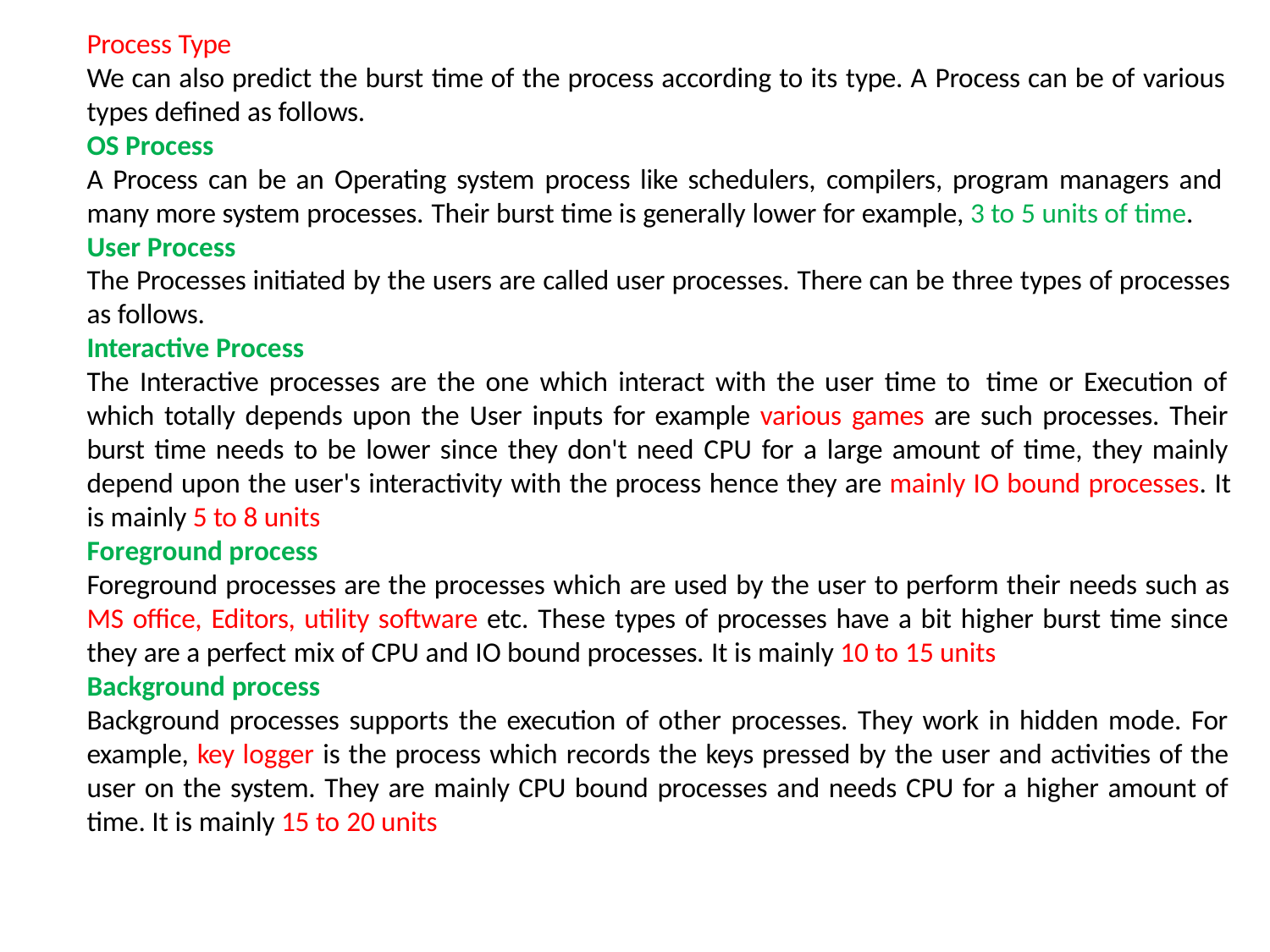

Process Type
We can also predict the burst time of the process according to its type. A Process can be of various
types defined as follows.
OS Process
A Process can be an Operating system process like schedulers, compilers, program managers and
many more system processes. Their burst time is generally lower for example, 3 to 5 units of time.
User Process
The Processes initiated by the users are called user processes. There can be three types of processes  as follows.
Interactive Process
The Interactive processes are the one which interact with the user time to time or Execution of  which totally depends upon the User inputs for example various games are such processes. Their  burst time needs to be lower since they don't need CPU for a large amount of time, they mainly  depend upon the user's interactivity with the process hence they are mainly IO bound processes. It  is mainly 5 to 8 units
Foreground process
Foreground processes are the processes which are used by the user to perform their needs such as  MS office, Editors, utility software etc. These types of processes have a bit higher burst time since  they are a perfect mix of CPU and IO bound processes. It is mainly 10 to 15 units
Background process
Background processes supports the execution of other processes. They work in hidden mode. For  example, key logger is the process which records the keys pressed by the user and activities of the  user on the system. They are mainly CPU bound processes and needs CPU for a higher amount of  time. It is mainly 15 to 20 units